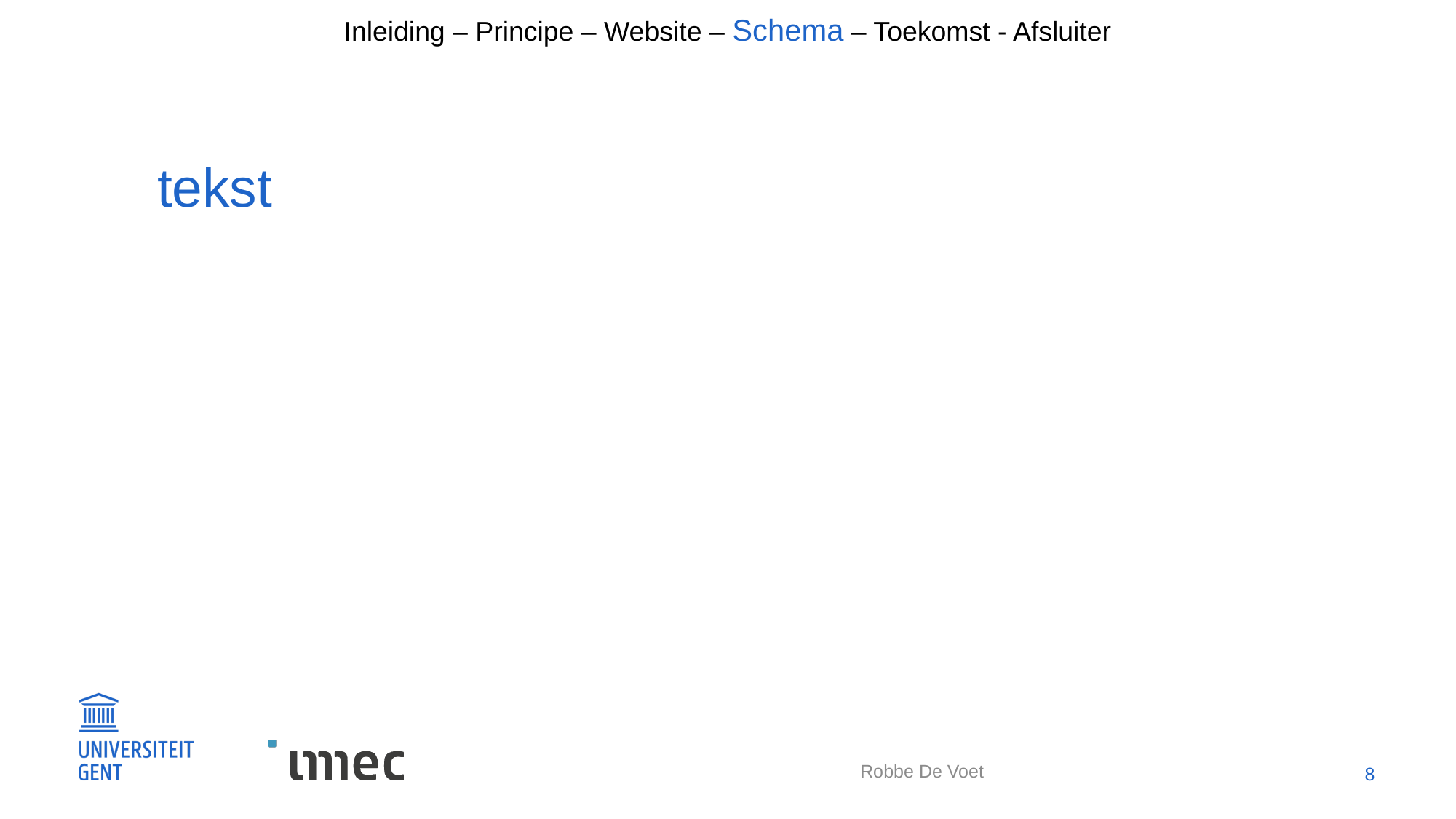

Inleiding – Principe – Website – Schema – Toekomst - Afsluiter
tekst

8
Robbe De Voet